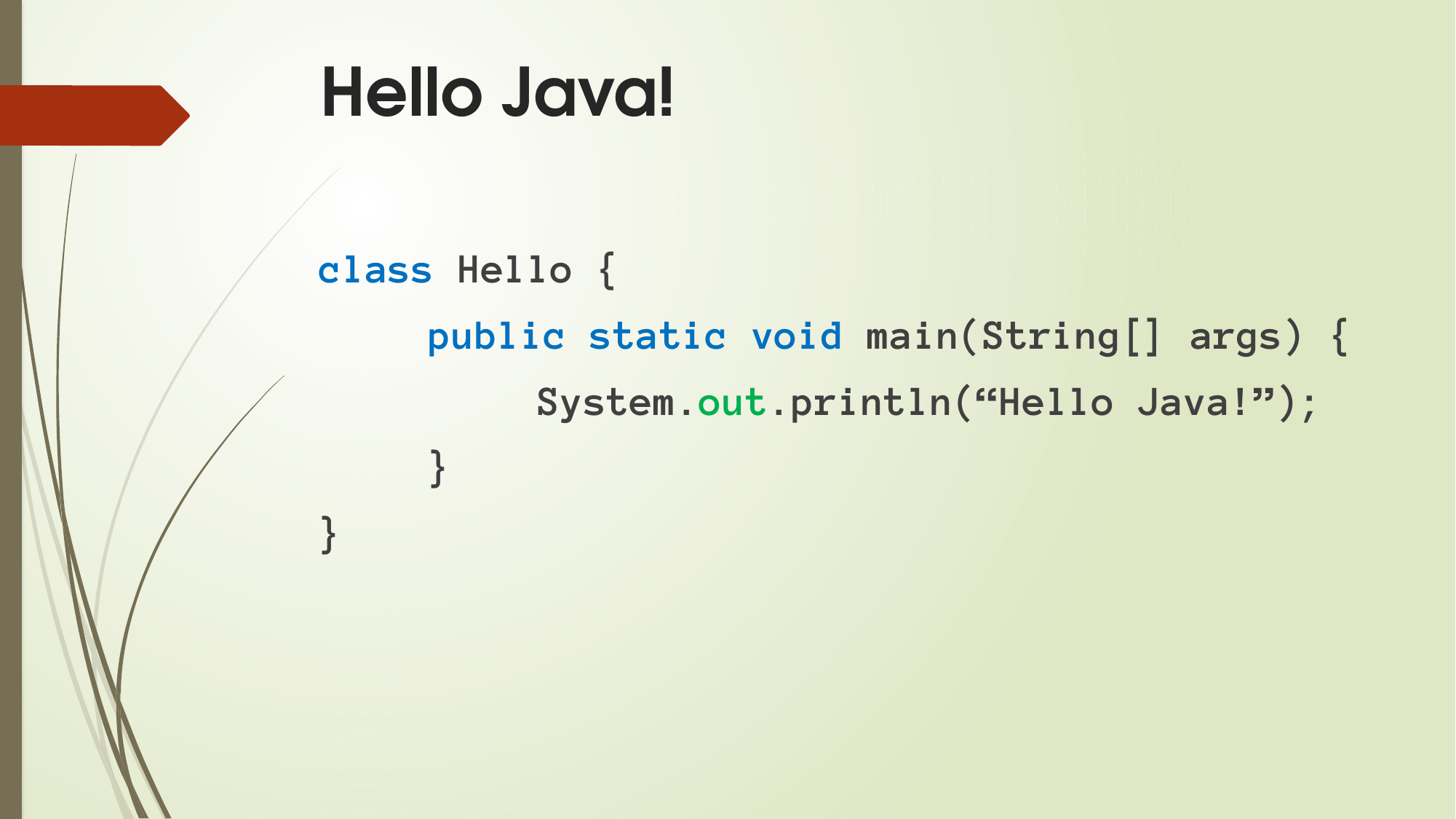

# Hello Java!
class Hello {
	public static void main(String[] args) {
		System.out.println(“Hello Java!”);
	}
}